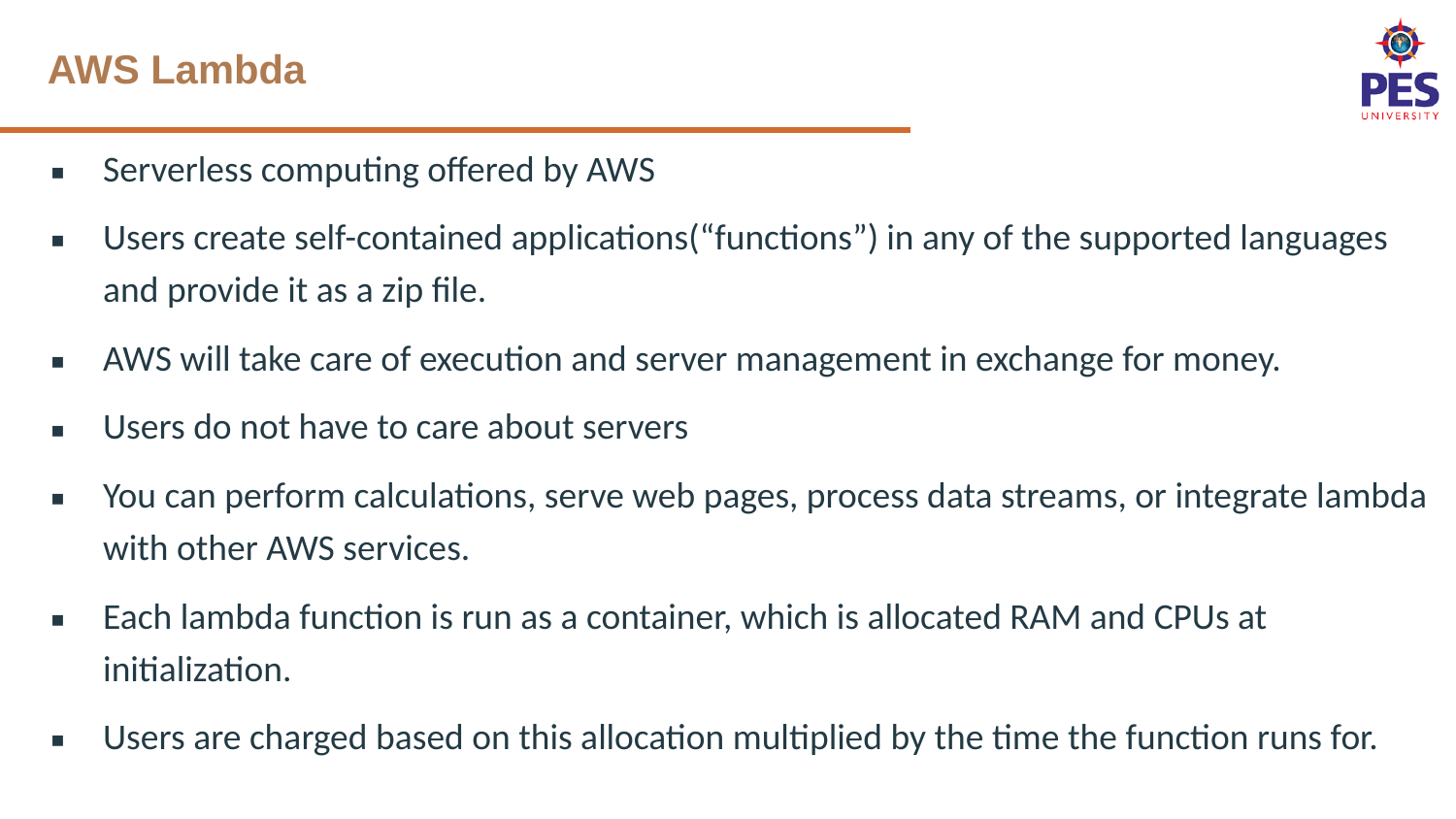

# AWS Lambda
Serverless computing offered by AWS
Users create self-contained applications(“functions”) in any of the supported languages and provide it as a zip file.
AWS will take care of execution and server management in exchange for money.
Users do not have to care about servers
You can perform calculations, serve web pages, process data streams, or integrate lambda with other AWS services.
Each lambda function is run as a container, which is allocated RAM and CPUs at initialization.
Users are charged based on this allocation multiplied by the time the function runs for.